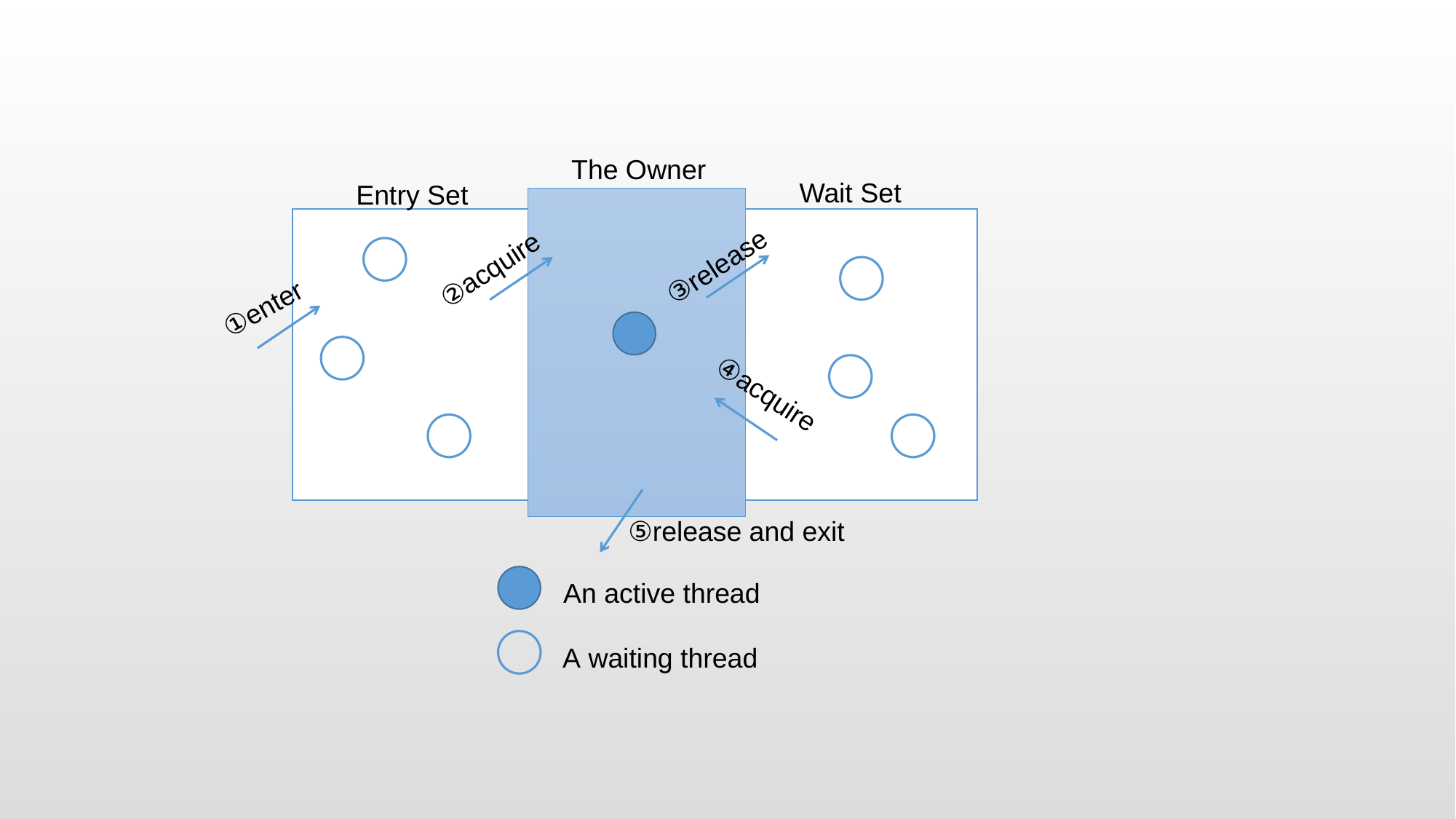

The Owner
Wait Set
Entry Set

③release
②acquire

①enter

④acquire

⑤release and exit

An active thread

A waiting thread